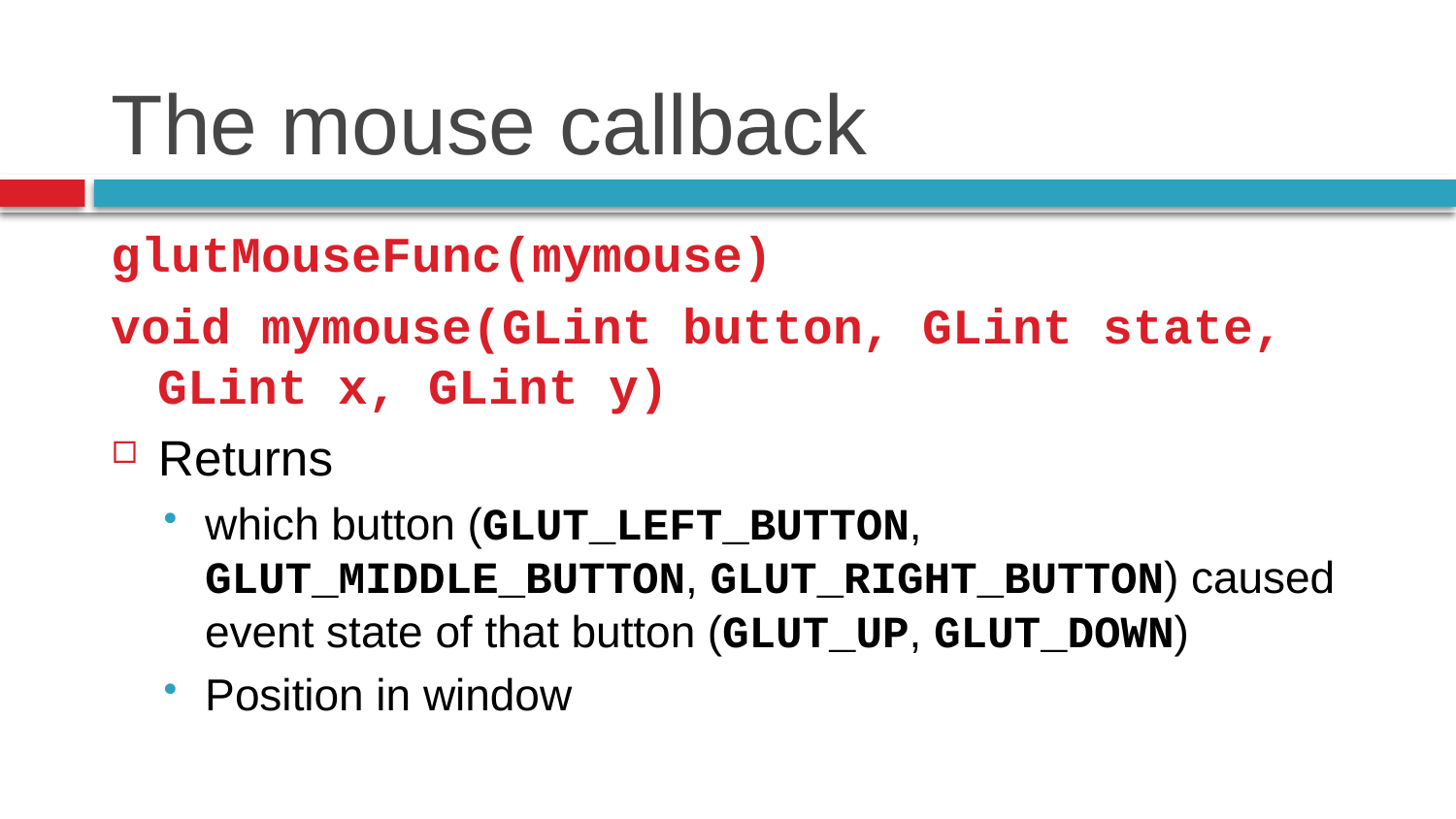

# The mouse callback
glutMouseFunc(mymouse)
void mymouse(GLint button, GLint state, GLint x, GLint y)
Returns
which button (GLUT_LEFT_BUTTON, GLUT_MIDDLE_BUTTON, GLUT_RIGHT_BUTTON) caused event state of that button (GLUT_UP, GLUT_DOWN)
Position in window